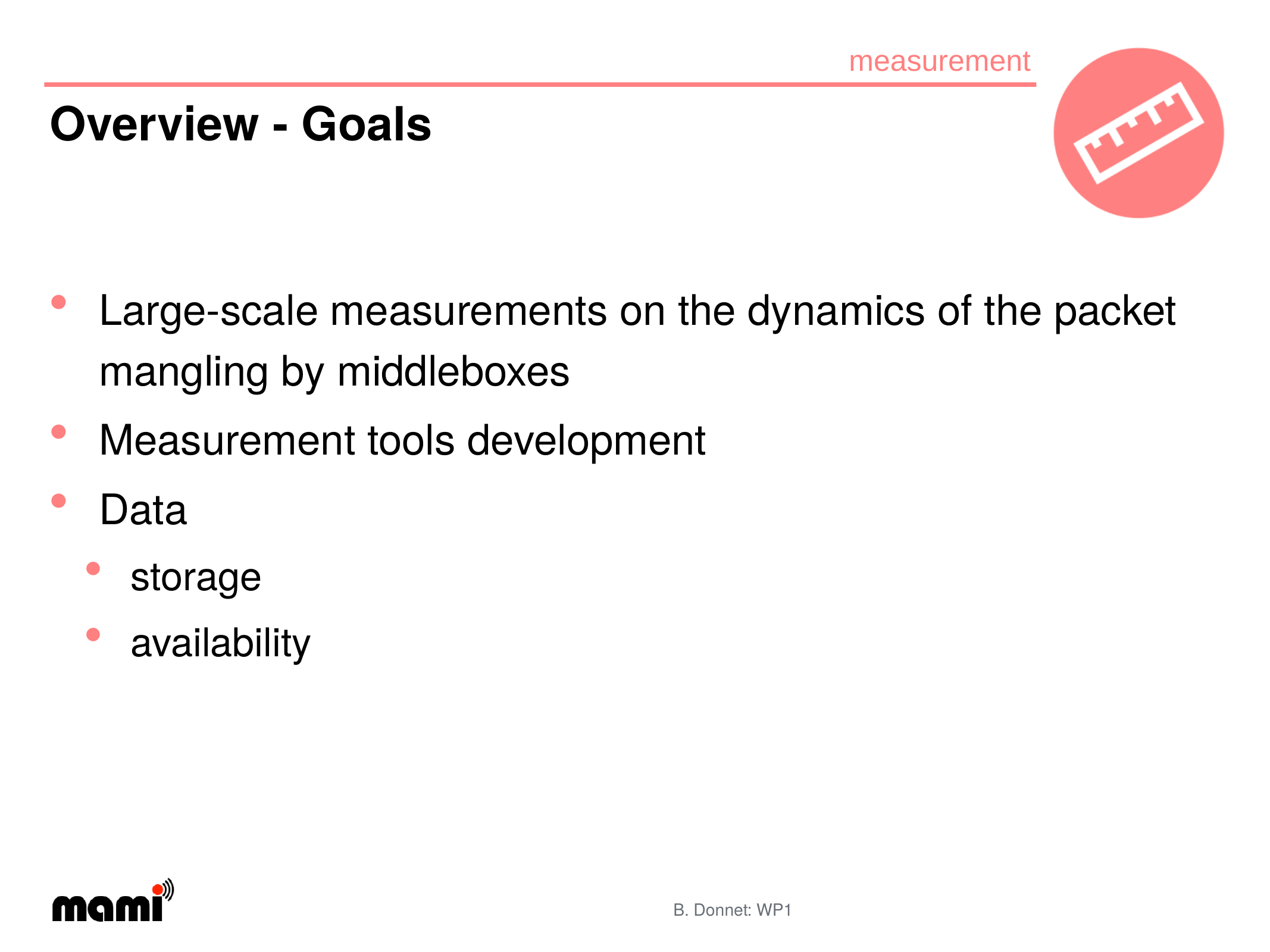

# Overview - Goals
Large-scale measurements on the dynamics of the packet mangling by middleboxes
Measurement tools development
Data
storage
availability
4